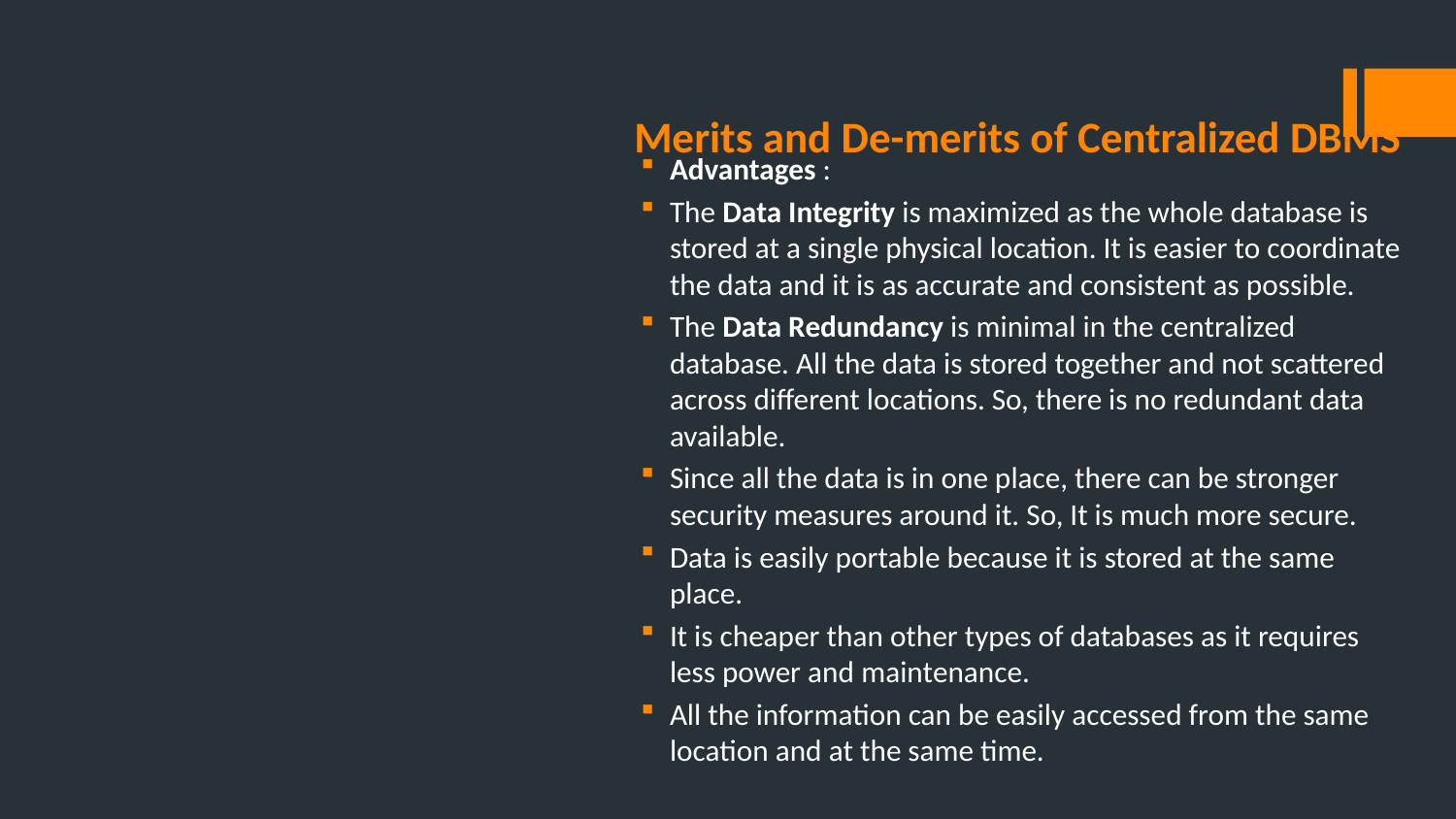

# Merits and De-merits of Centralized DBMS
Advantages :
The Data Integrity is maximized as the whole database is stored at a single physical location. It is easier to coordinate the data and it is as accurate and consistent as possible.
The Data Redundancy is minimal in the centralized database. All the data is stored together and not scattered across different locations. So, there is no redundant data available.
Since all the data is in one place, there can be stronger security measures around it. So, It is much more secure.
Data is easily portable because it is stored at the same place.
It is cheaper than other types of databases as it requires less power and maintenance.
All the information can be easily accessed from the same location and at the same time.